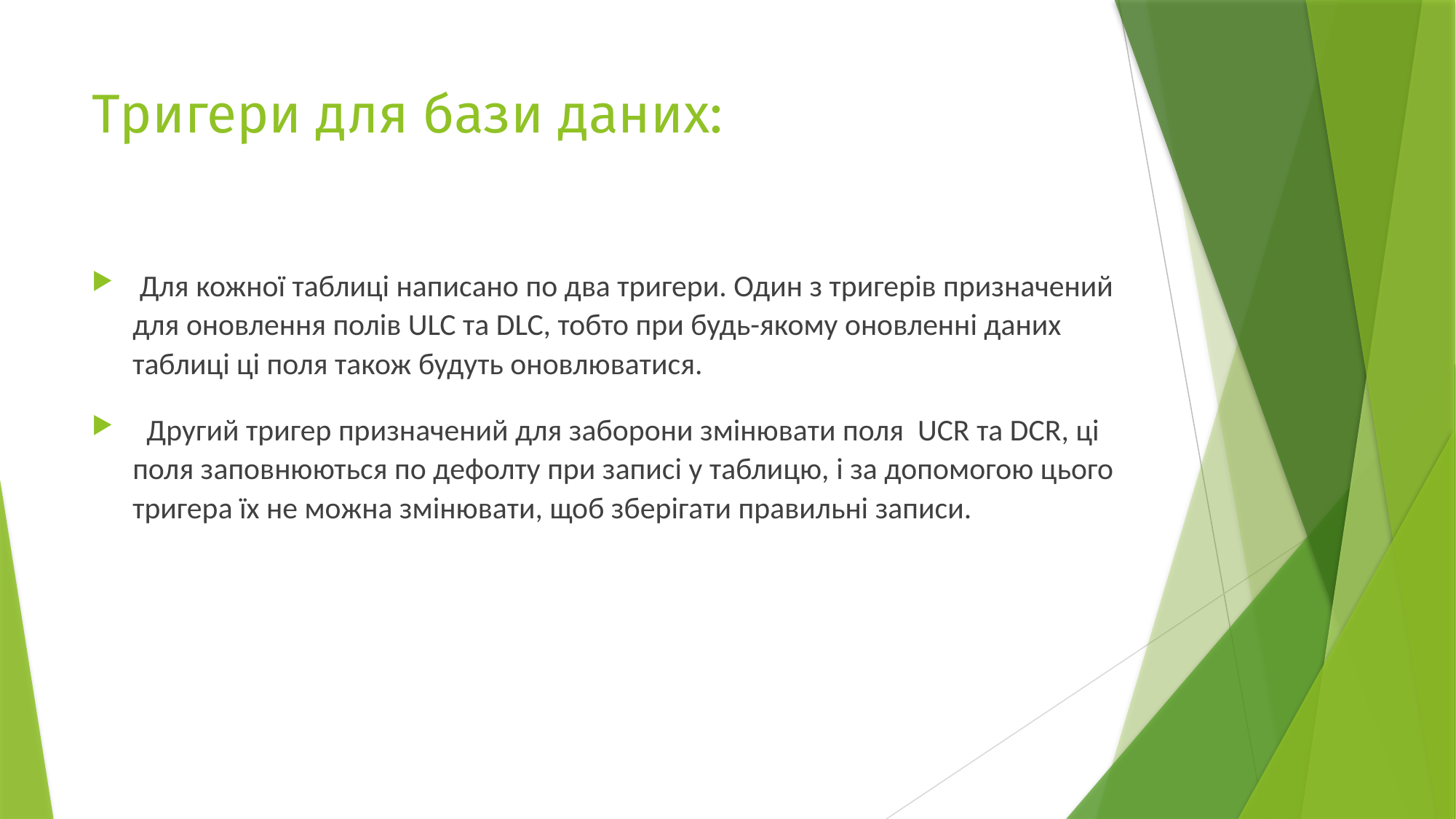

# Тригери для бази даних:
 Для кожної таблиці написано по два тригери. Один з тригерів призначений для оновлення полів ULC та DLC, тобто при будь-якому оновленні даних таблиці ці поля також будуть оновлюватися.
  Другий тригер призначений для заборони змінювати поля  UCR та DCR, ці поля заповнюються по дефолту при записі у таблицю, і за допомогою цього тригера їх не можна змінювати, щоб зберігати правильні записи.